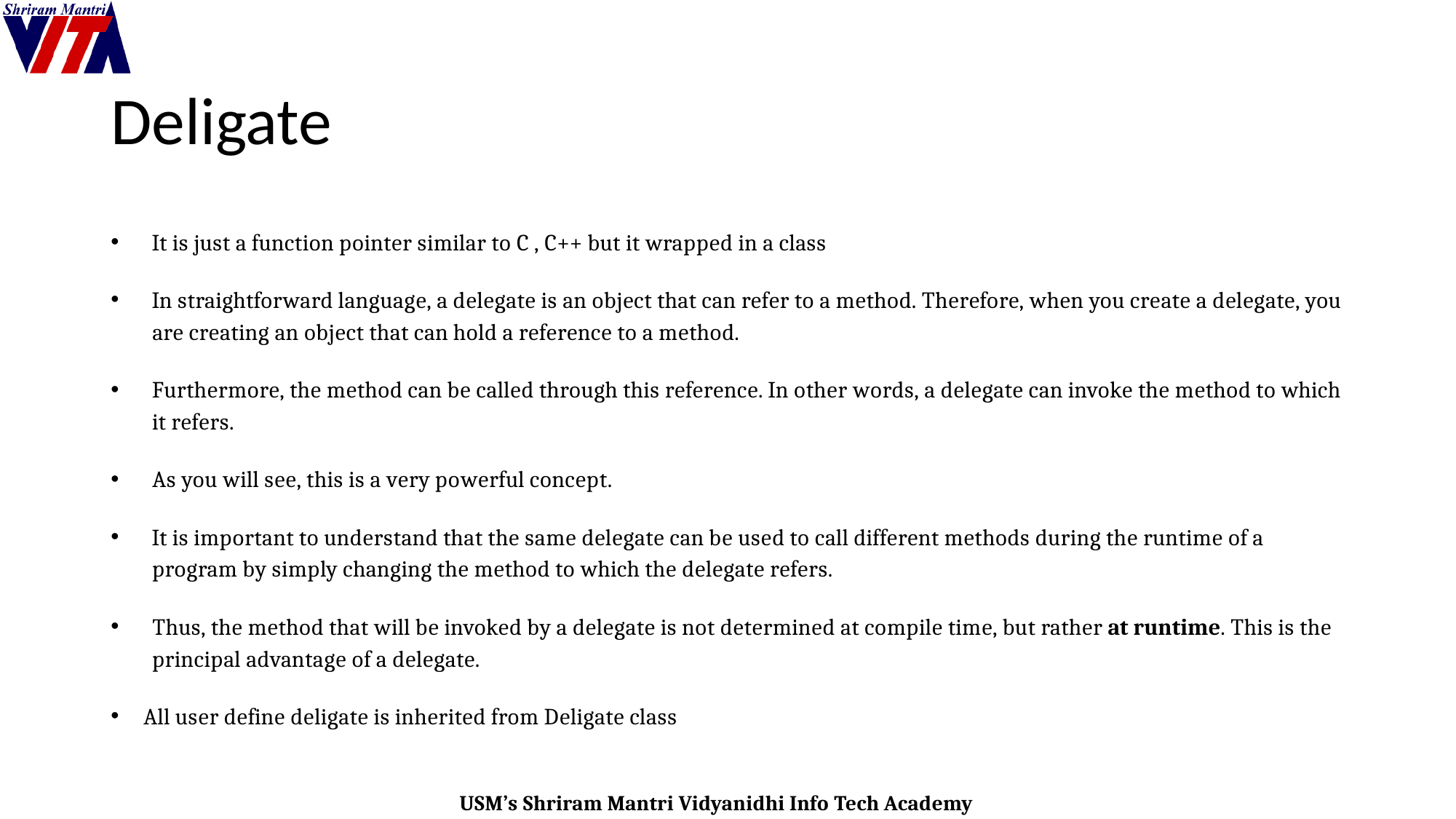

# Deligate
It is just a function pointer similar to C , C++ but it wrapped in a class
In straightforward language, a delegate is an object that can refer to a method. Therefore, when you create a delegate, you are creating an object that can hold a reference to a method.
Furthermore, the method can be called through this reference. In other words, a delegate can invoke the method to which it refers.
As you will see, this is a very powerful concept.
It is important to understand that the same delegate can be used to call different methods during the runtime of a program by simply changing the method to which the delegate refers.
Thus, the method that will be invoked by a delegate is not determined at compile time, but rather at runtime. This is the principal advantage of a delegate.
 All user define deligate is inherited from Deligate class